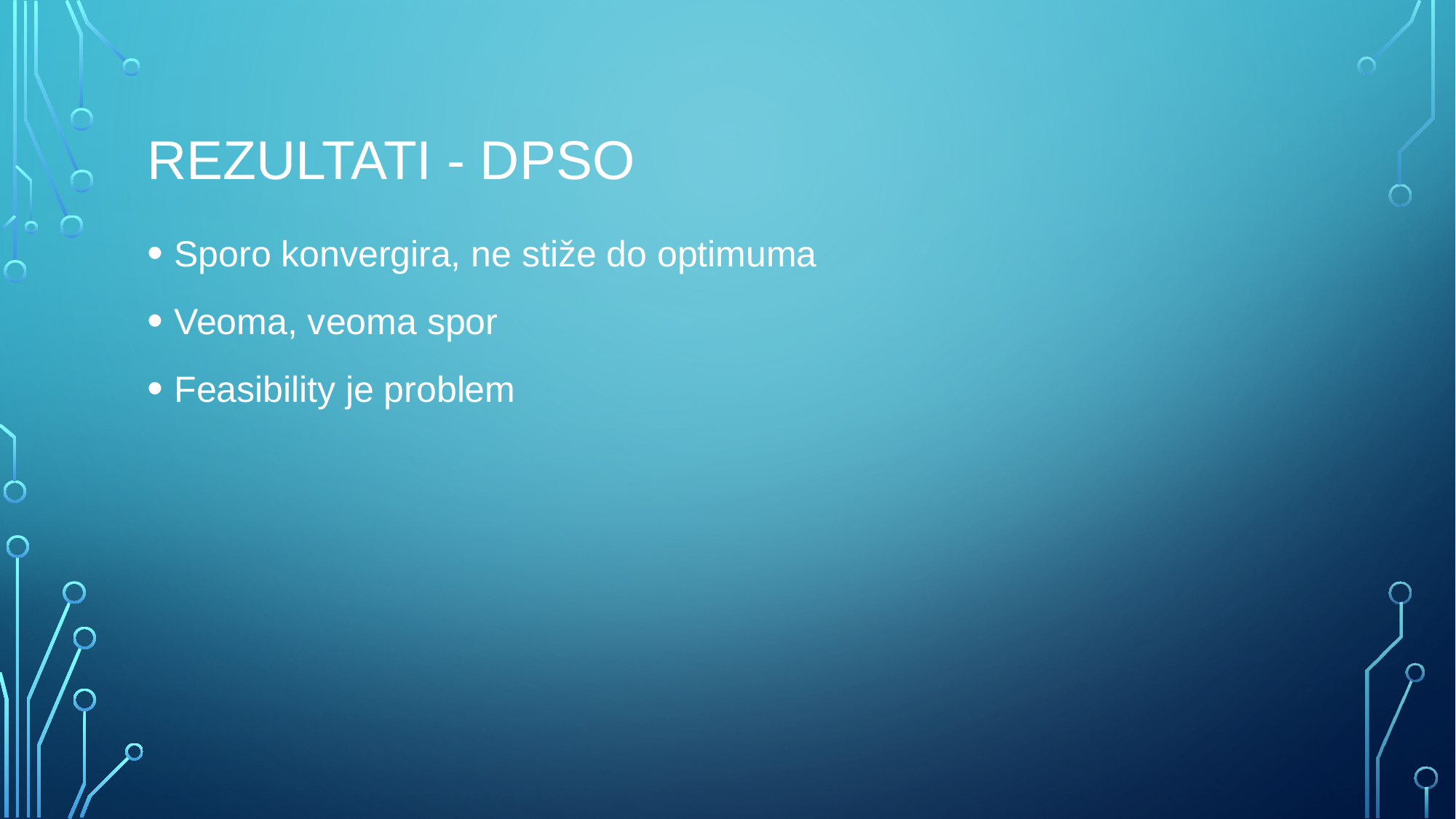

# Rezultati - DPSO
Sporo konvergira, ne stiže do optimuma
Veoma, veoma spor
Feasibility je problem